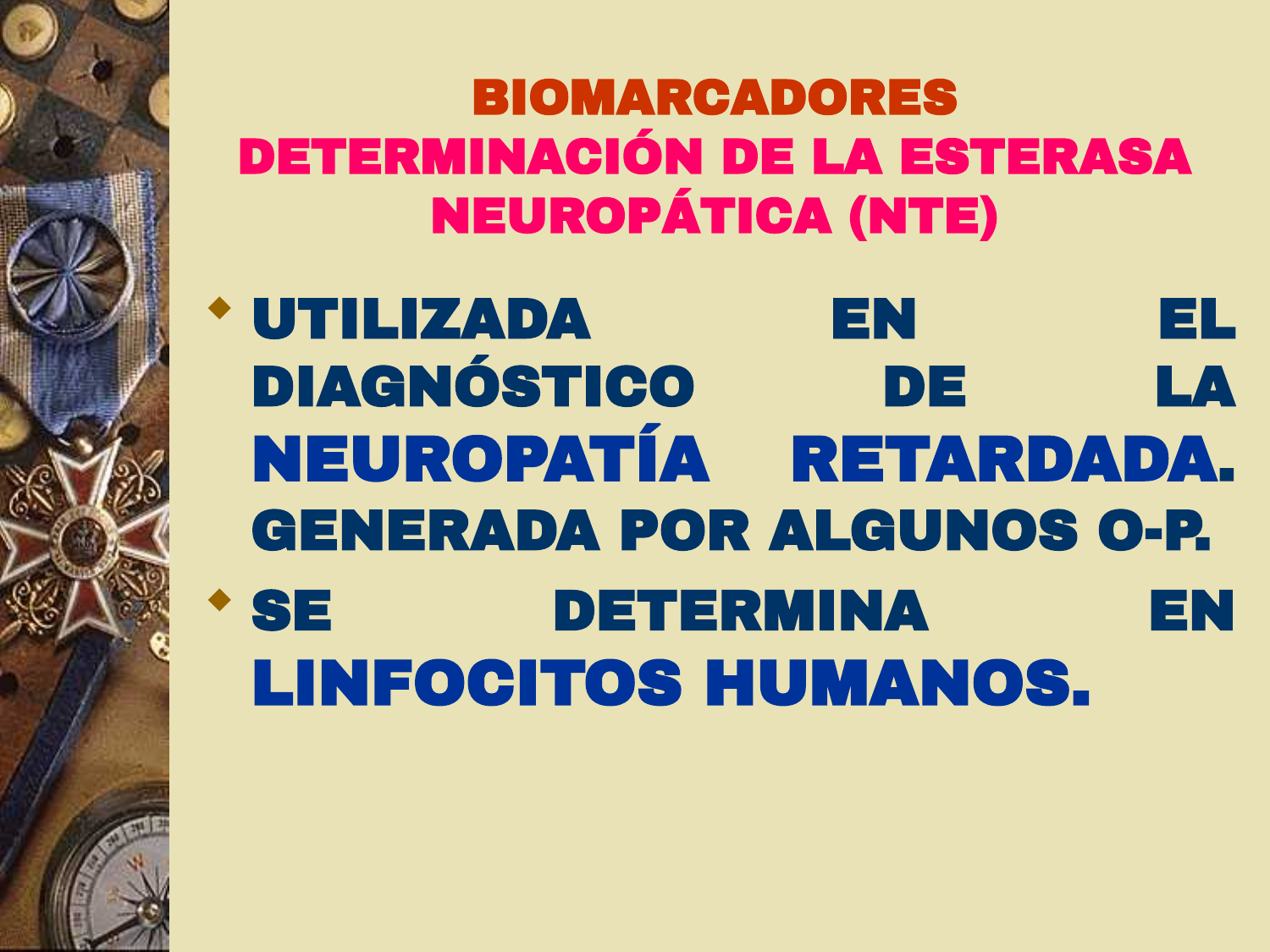

# BIOMARCADORES DETERMINACIÓN DE LA ESTERASA NEUROPÁTICA (NTE)
UTILIZADA EN EL DIAGNÓSTICO DE LA NEUROPATÍA RETARDADA. GENERADA POR ALGUNOS O-P.
SE DETERMINA EN LINFOCITOS HUMANOS.